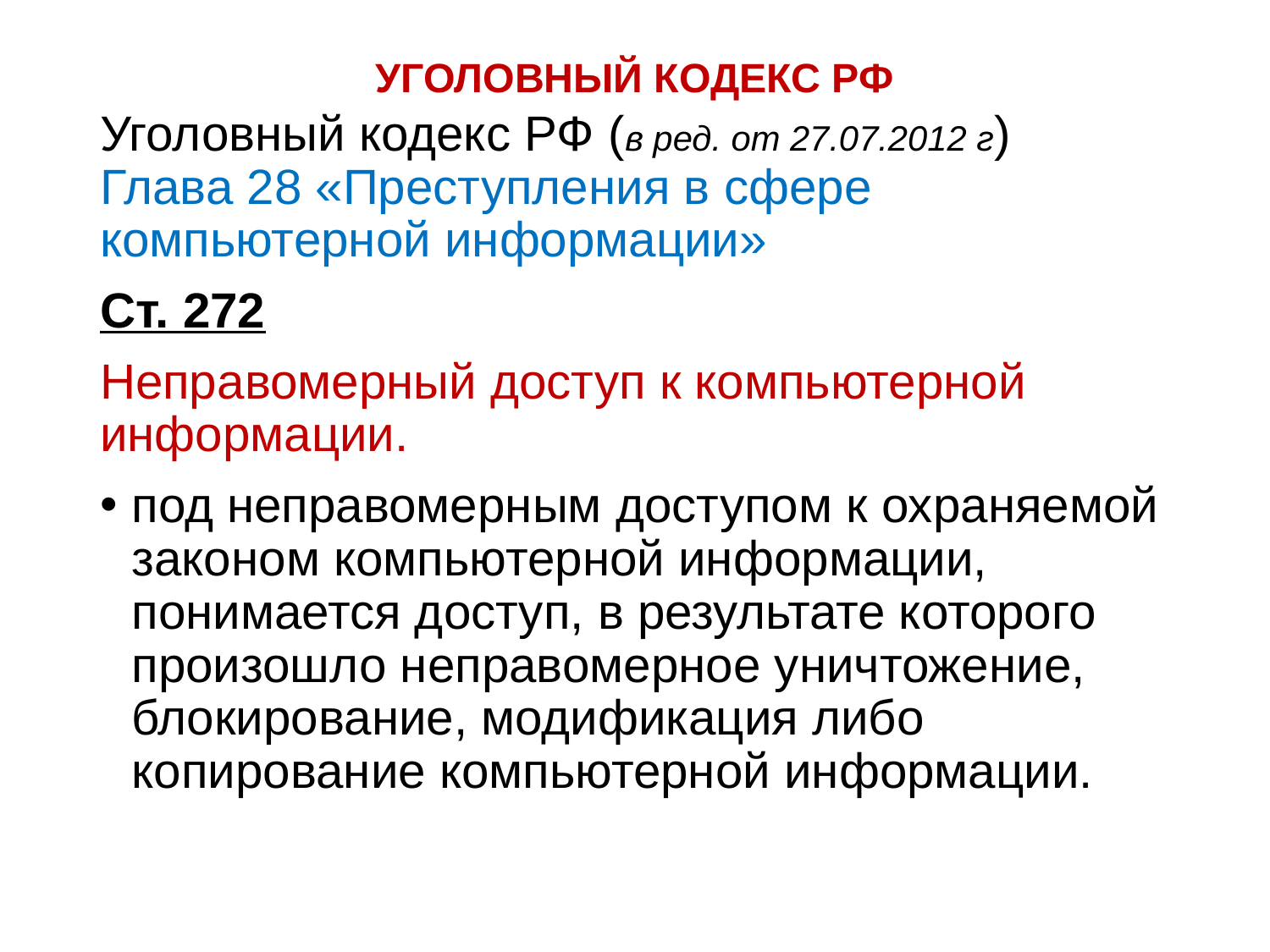

# УГОЛОВНЫЙ КОДЕКС РФ
Уголовный кодекс РФ (в ред. от 27.07.2012 г) Глава 28 «Преступления в сфере компьютерной информации»
Ст. 272
Неправомерный доступ к компьютерной информации.
под неправомерным доступом к охраняемой законом компьютерной информации, понимается доступ, в результате которого произошло неправомерное уничтожение, блокирование, модификация либо копирование компьютерной информации.